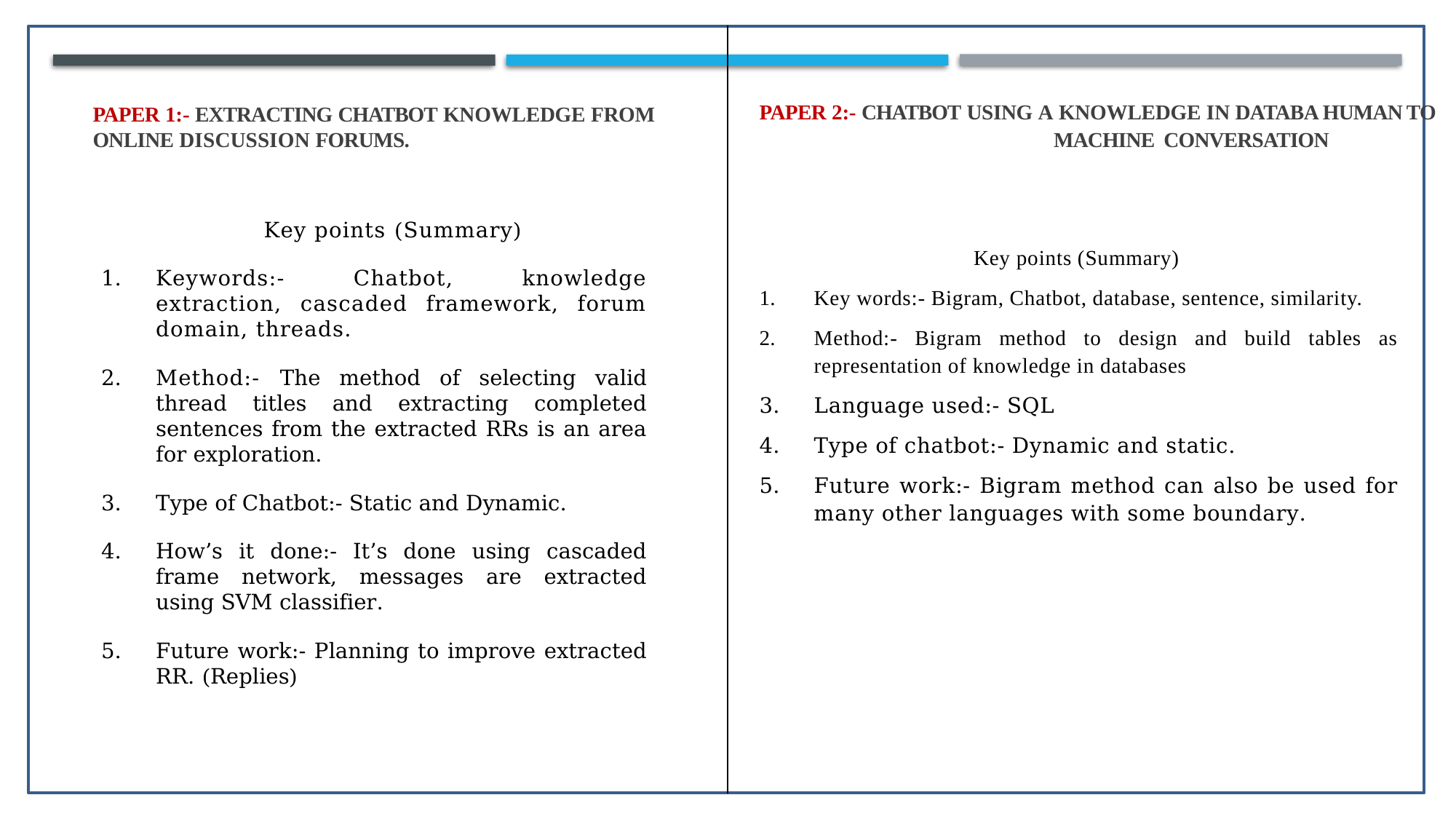

Paper 2:- Chatbot Using A Knowledge in Databa Human to Machine  conversation
# Paper 1:- Extracting Chatbot Knowledge from Online Discussion Forums.
     Key points (Summary)
Keywords:- Chatbot, knowledge extraction, cascaded framework, forum domain, threads.
Method:- The method of selecting valid thread titles and extracting completed sentences from the extracted RRs is an area for exploration.
Type of Chatbot:- Static and Dynamic.
How’s it done:- It’s done using cascaded frame network, messages are extracted using SVM classifier.
Future work:- Planning to improve extracted RR. (Replies)
                                     Key points (Summary)
Key words:- Bigram, Chatbot, database, sentence, similarity.
Method:- Bigram method to design and build tables as representation of knowledge in databases
Language used:- SQL
Type of chatbot:- Dynamic and static.
Future work:- Bigram method can also be used for many other languages with some boundary.